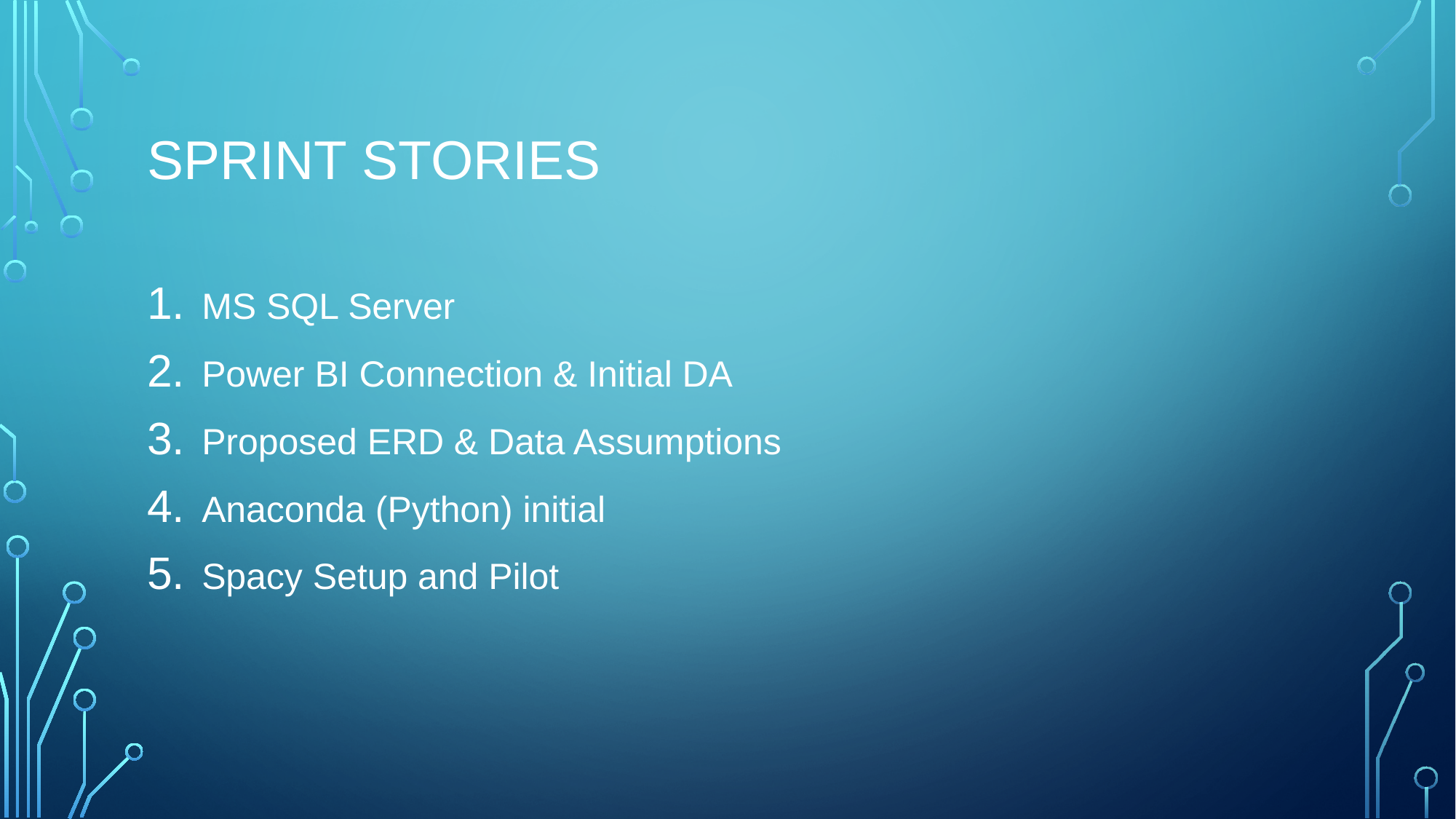

# Sprint Stories
MS SQL Server
Power BI Connection & Initial DA
Proposed ERD & Data Assumptions
Anaconda (Python) initial
Spacy Setup and Pilot